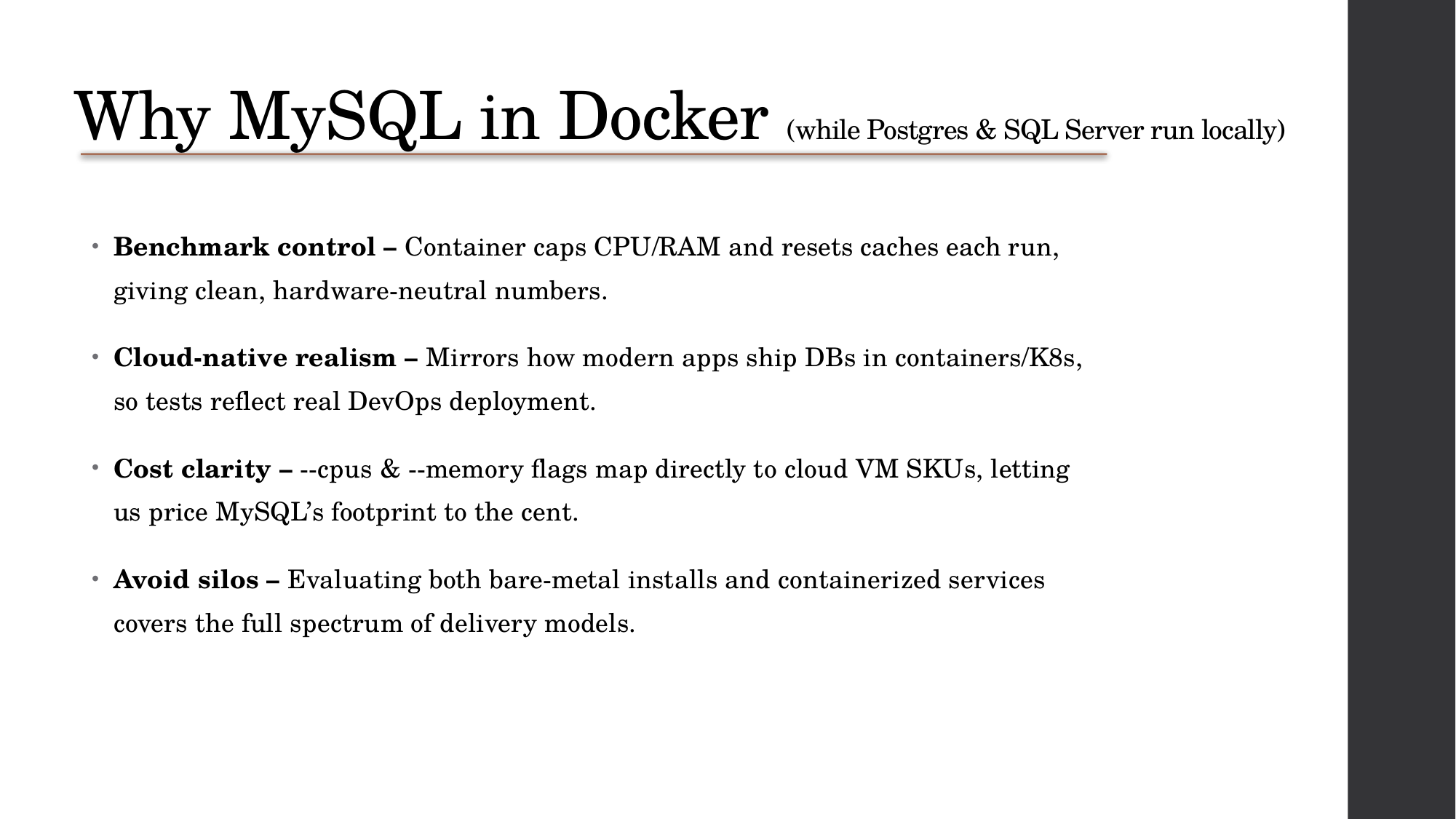

# Why MySQL in Docker (while Postgres & SQL Server run locally)
Benchmark control – Container caps CPU/RAM and resets caches each run, giving clean, hardware-neutral numbers.
Cloud-native realism – Mirrors how modern apps ship DBs in containers/K8s, so tests reflect real DevOps deployment.
Cost clarity – --cpus & --memory flags map directly to cloud VM SKUs, letting us price MySQL’s footprint to the cent.
Avoid silos – Evaluating both bare-metal installs and containerized services covers the full spectrum of delivery models.